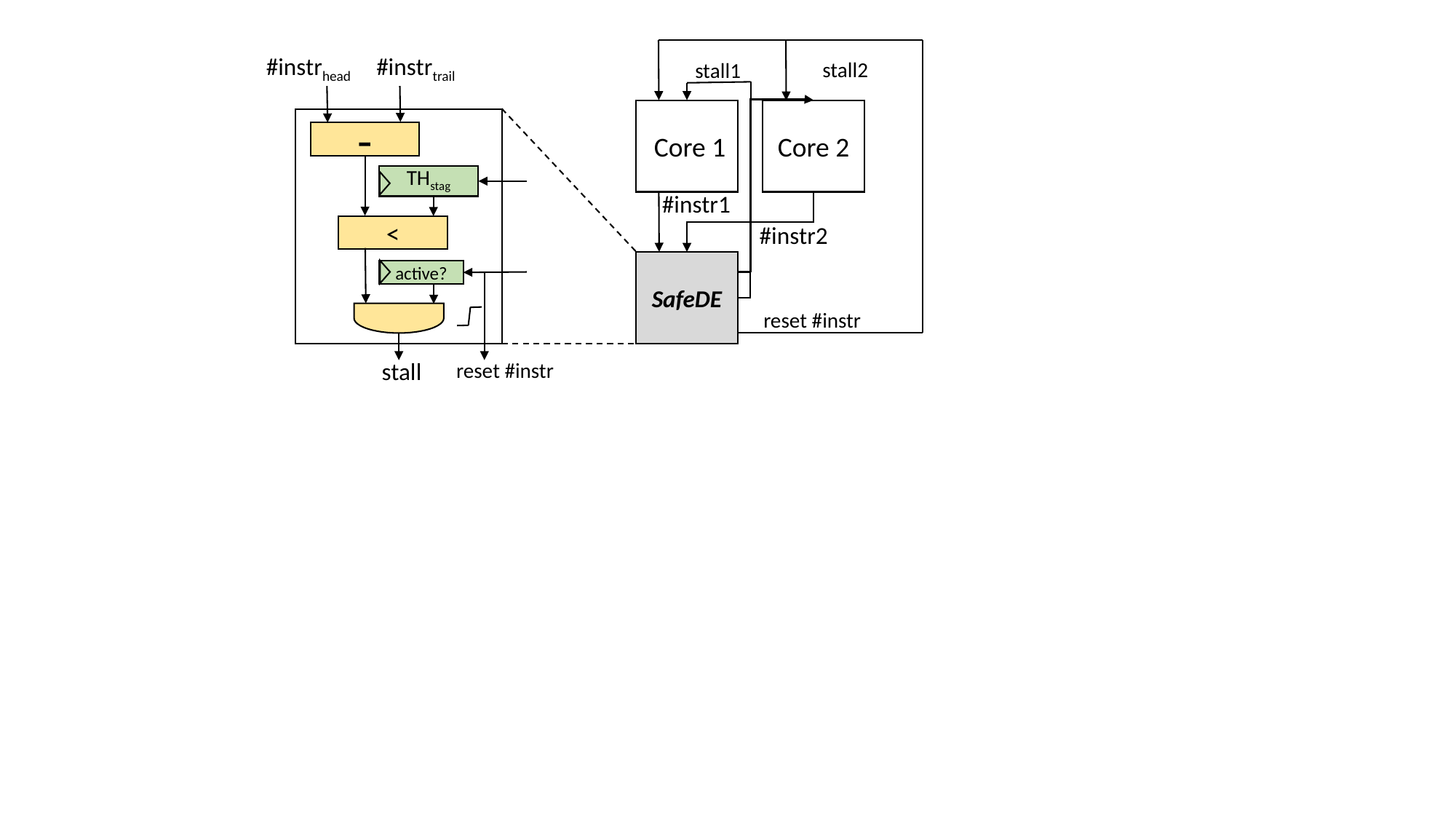

#instrhead
#instrtrail
stall2
stall1
Core 2
 Core 1

-
THstag

#instr1
#instr2
<
SafeDE
active?

reset #instr
stall
reset #instr